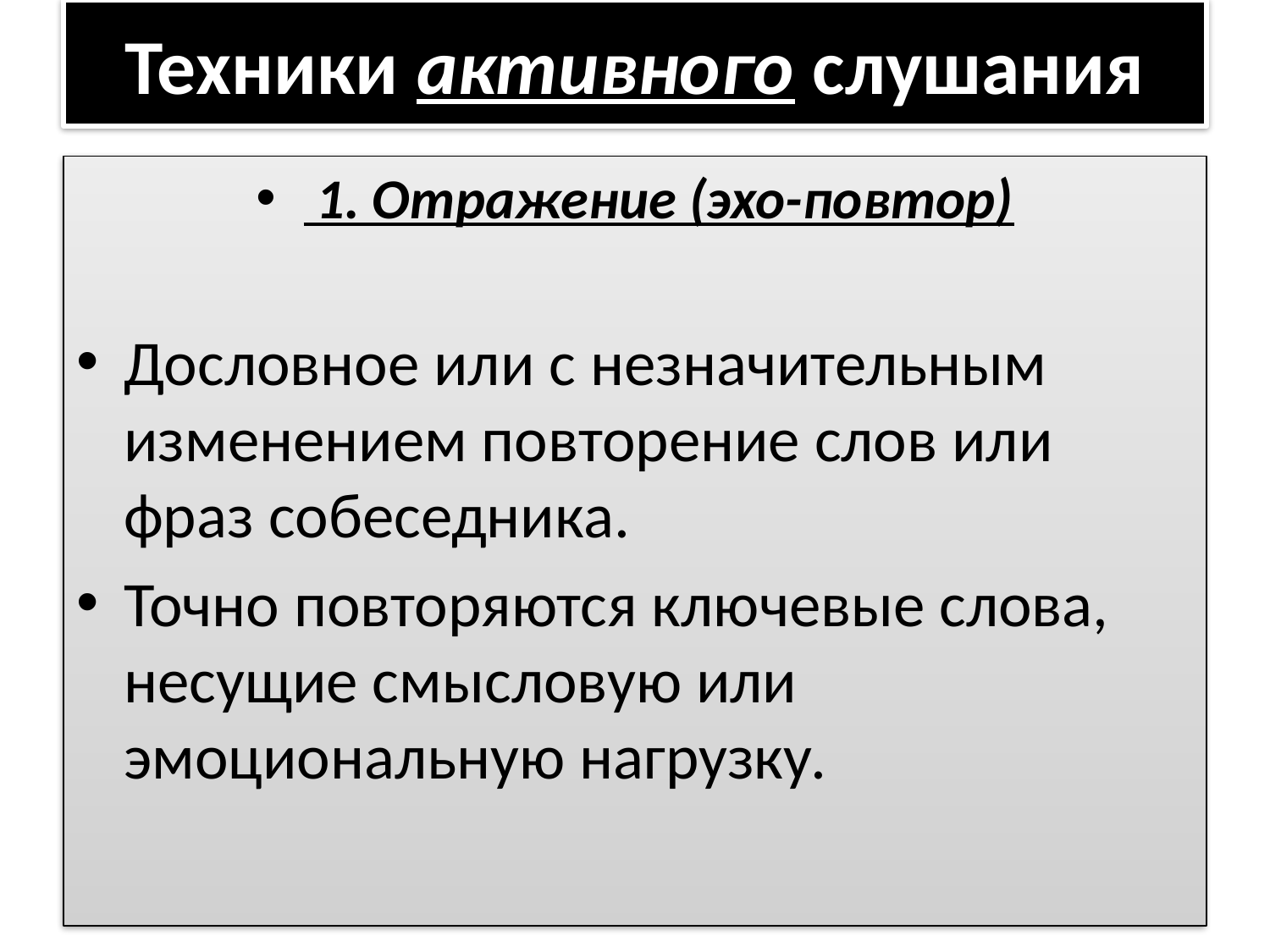

# Техники активного слушания
 1. Отражение (эхо-повтор)

Дословное или с незначительным изменением повторение слов или фраз собеседника.
Точно повторяются ключевые слова, несущие смысловую или эмоциональную нагрузку.